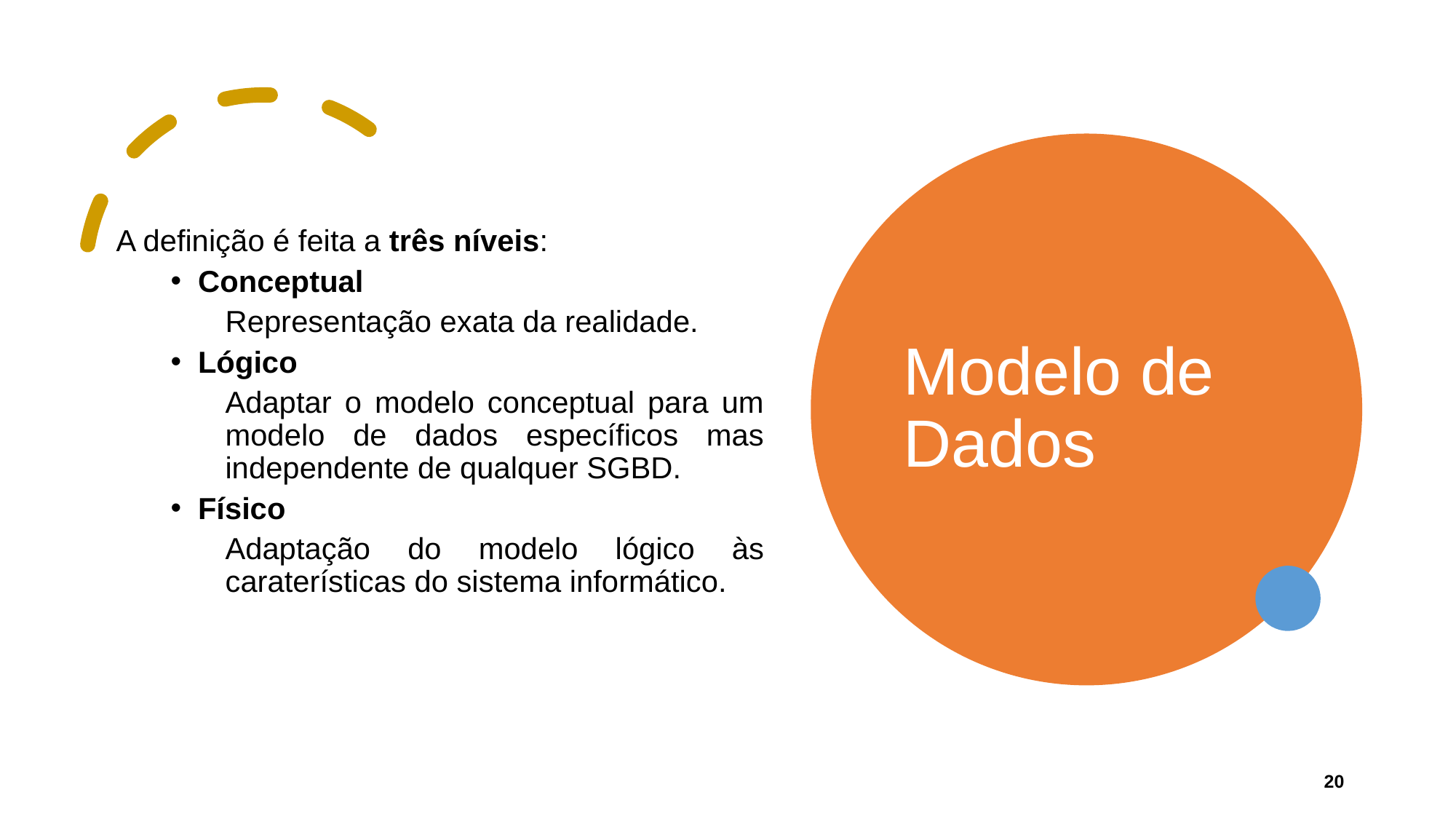

# Modelo de Dados
A definição é feita a três níveis:
Conceptual
Representação exata da realidade.
Lógico
Adaptar o modelo conceptual para um modelo de dados específicos mas independente de qualquer SGBD.
Físico
Adaptação do modelo lógico às caraterísticas do sistema informático.

20